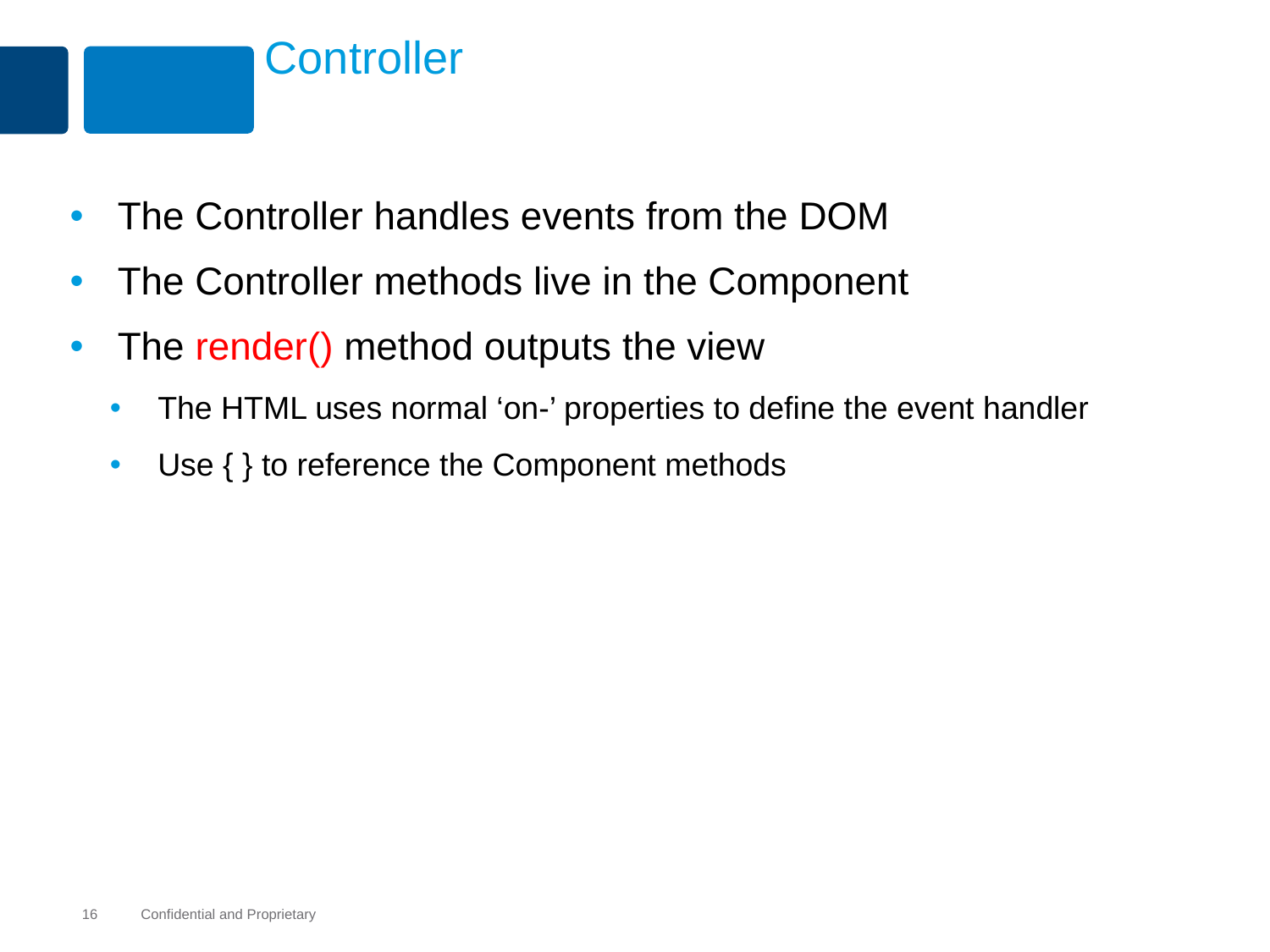

# Controller
The Controller handles events from the DOM
The Controller methods live in the Component
The render() method outputs the view
The HTML uses normal ‘on-’ properties to define the event handler
Use { } to reference the Component methods